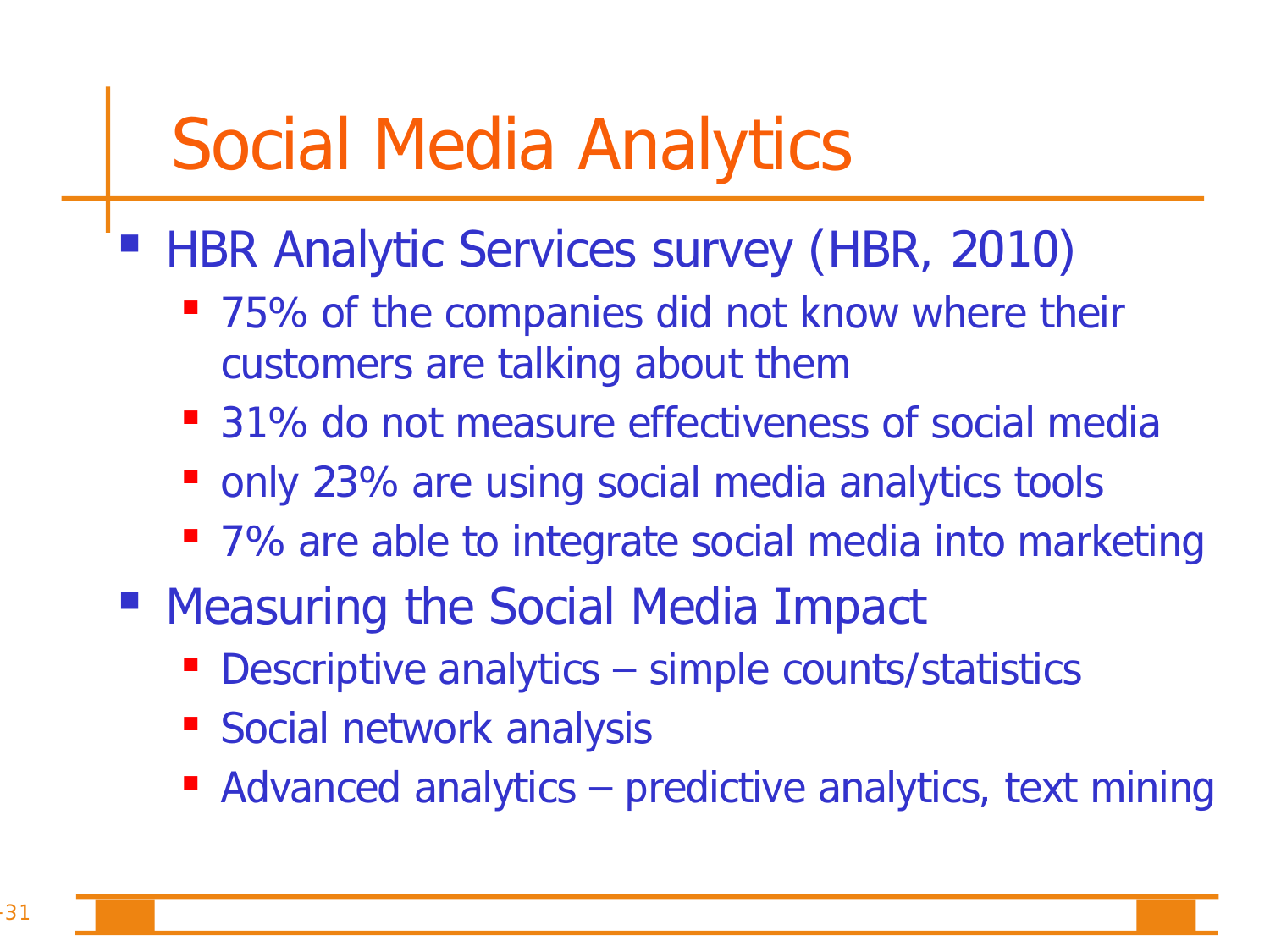

# Social Media Analytics
HBR Analytic Services survey (HBR, 2010)
75% of the companies did not know where their customers are talking about them
31% do not measure effectiveness of social media
only 23% are using social media analytics tools
7% are able to integrate social media into marketing
Measuring the Social Media Impact
Descriptive analytics – simple counts/statistics
Social network analysis
Advanced analytics – predictive analytics, text mining